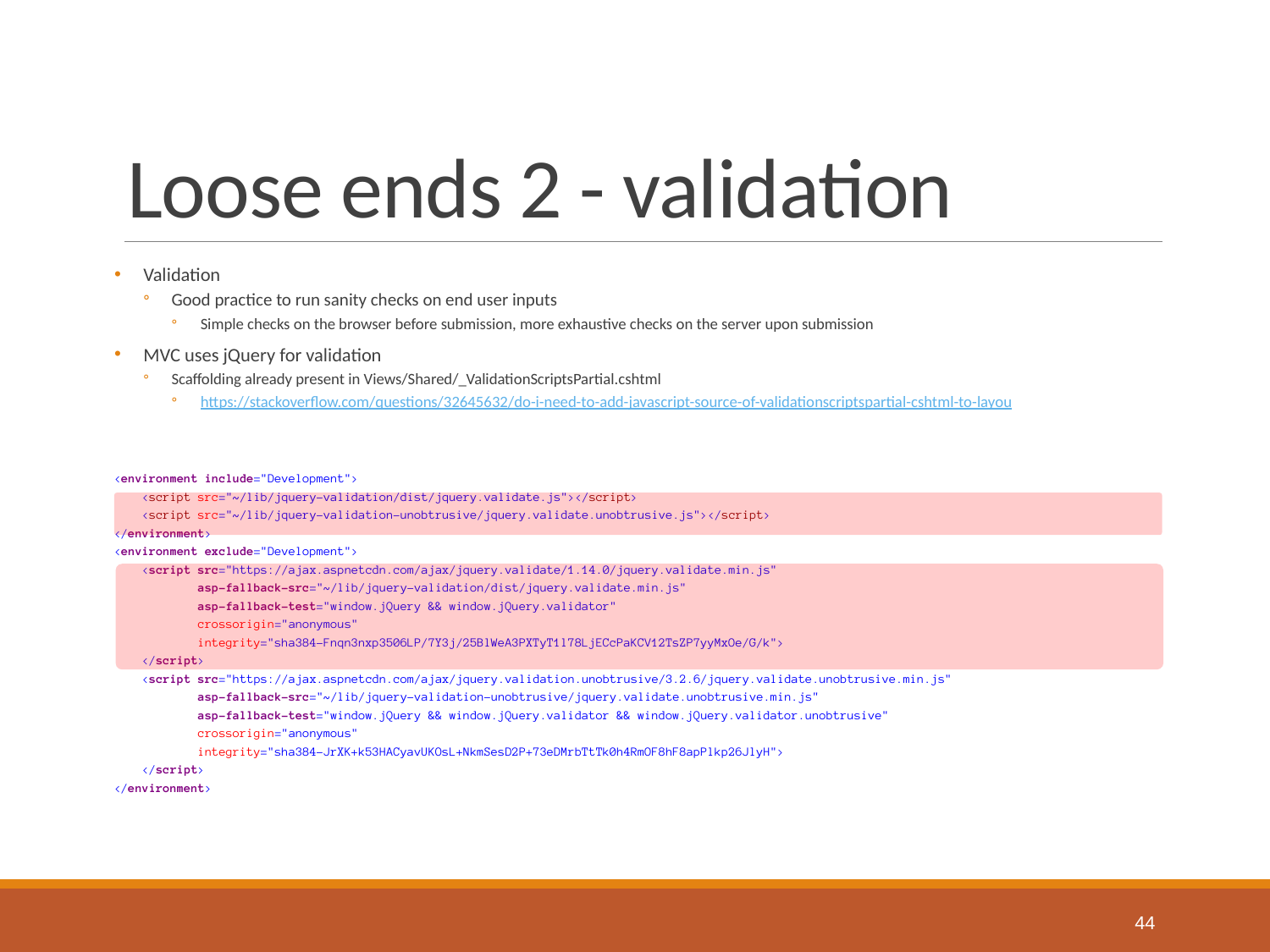

# Loose ends 2 - validation
Validation
Good practice to run sanity checks on end user inputs
Simple checks on the browser before submission, more exhaustive checks on the server upon submission
MVC uses jQuery for validation
Scaffolding already present in Views/Shared/_ValidationScriptsPartial.cshtml
https://stackoverflow.com/questions/32645632/do-i-need-to-add-javascript-source-of-validationscriptspartial-cshtml-to-layou

<environment include="Development">
    <script src="~/lib/jquery-validation/dist/jquery.validate.js"></script>
    <script src="~/lib/jquery-validation-unobtrusive/jquery.validate.unobtrusive.js"></script>
</environment>
<environment exclude="Development">
    <script src="https://ajax.aspnetcdn.com/ajax/jquery.validate/1.14.0/jquery.validate.min.js"
            asp-fallback-src="~/lib/jquery-validation/dist/jquery.validate.min.js"
            asp-fallback-test="window.jQuery && window.jQuery.validator"
            crossorigin="anonymous"
            integrity="sha384-Fnqn3nxp3506LP/7Y3j/25BlWeA3PXTyT1l78LjECcPaKCV12TsZP7yyMxOe/G/k">
    </script>
    <script src="https://ajax.aspnetcdn.com/ajax/jquery.validation.unobtrusive/3.2.6/jquery.validate.unobtrusive.min.js"
            asp-fallback-src="~/lib/jquery-validation-unobtrusive/jquery.validate.unobtrusive.min.js"
            asp-fallback-test="window.jQuery && window.jQuery.validator && window.jQuery.validator.unobtrusive"
            crossorigin="anonymous"
            integrity="sha384-JrXK+k53HACyavUKOsL+NkmSesD2P+73eDMrbTtTk0h4RmOF8hF8apPlkp26JlyH">
    </script>
</environment>

44